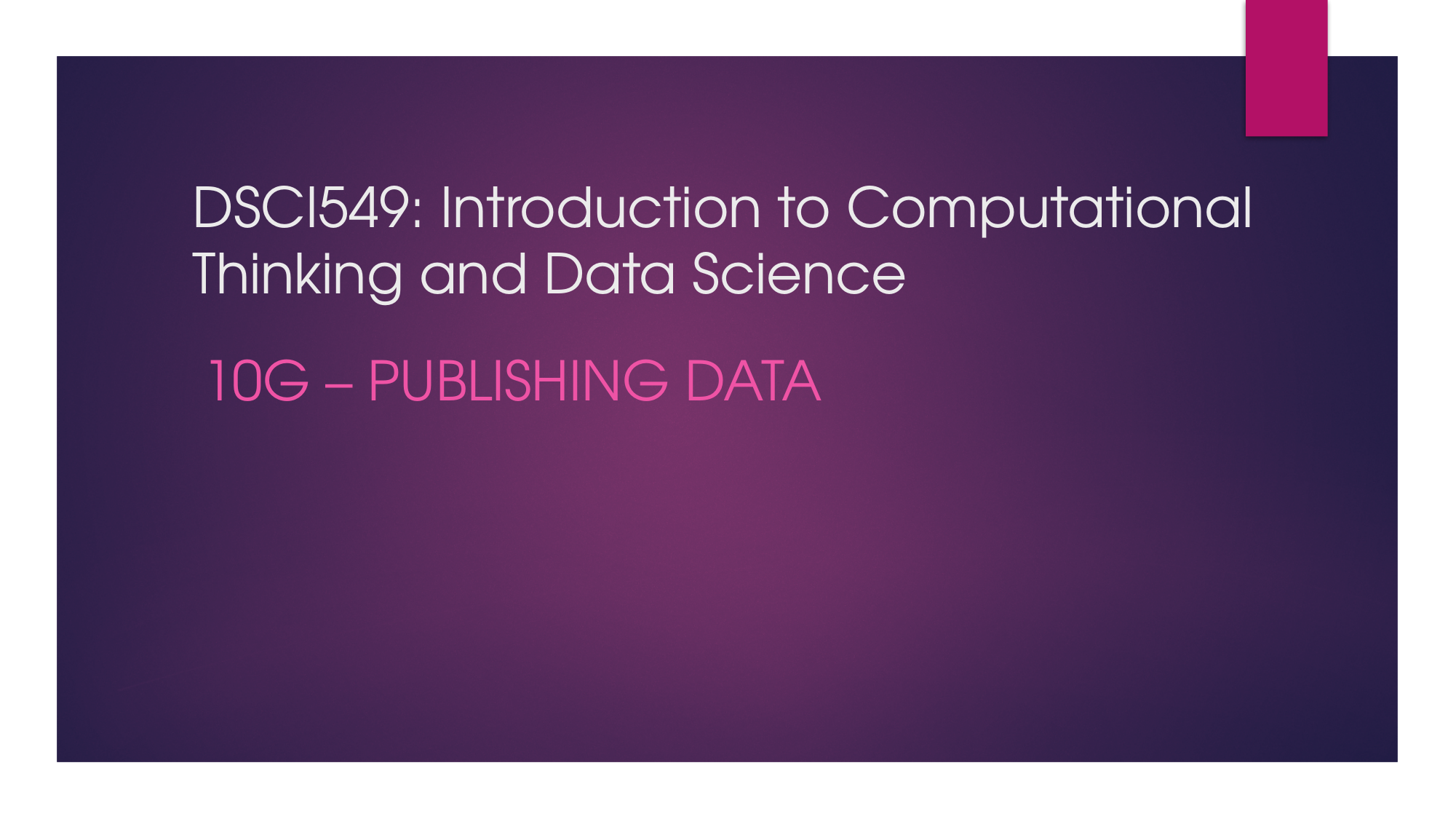

# DSCI549: Introduction to Computational Thinking and Data Science
10g – publishing Data